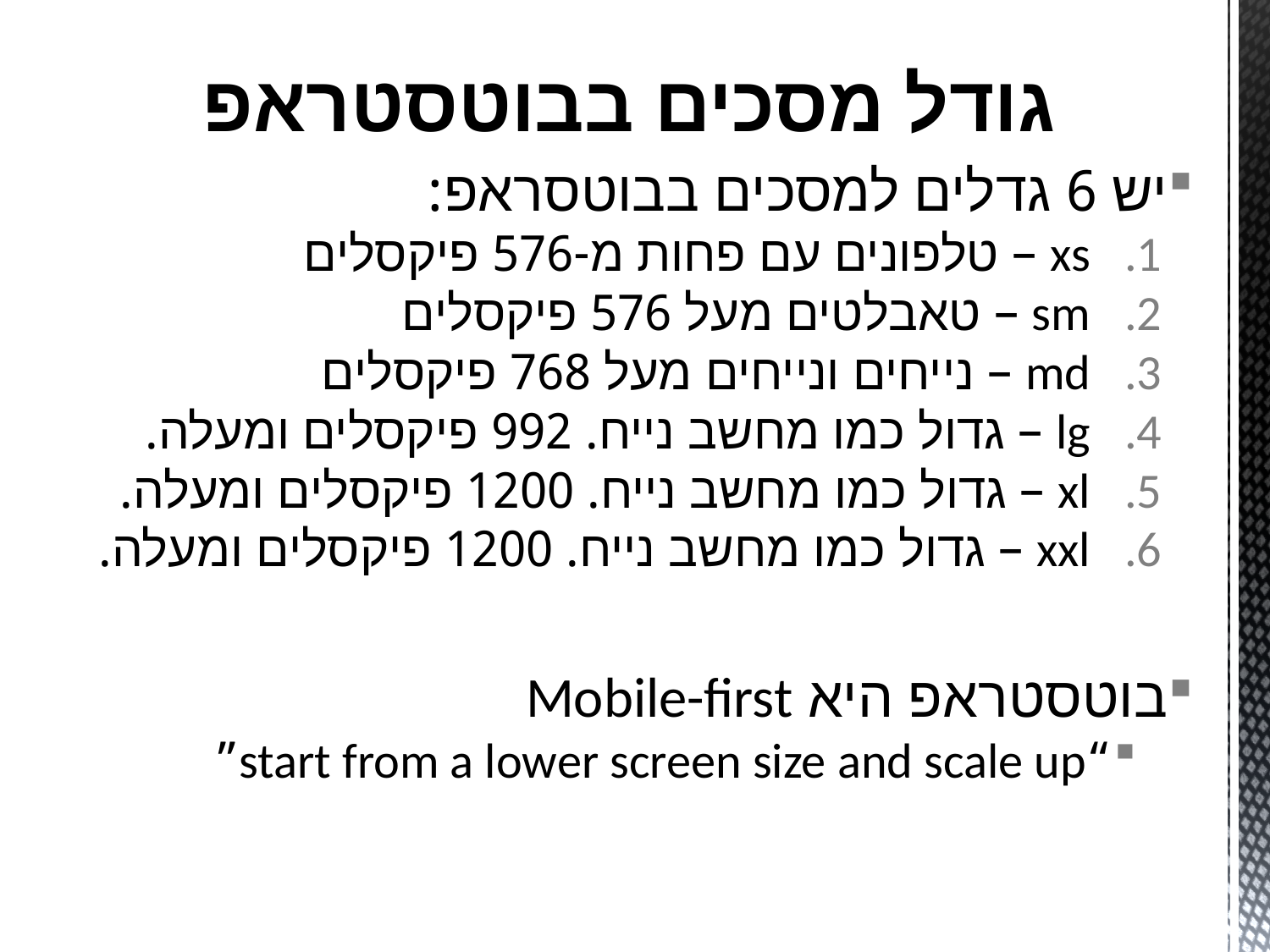

# גודל מסכים בבוטסטראפ
יש 6 גדלים למסכים בבוטסראפ:
xs – טלפונים עם פחות מ-576 פיקסלים
sm – טאבלטים מעל 576 פיקסלים
md – נייחים ונייחים מעל 768 פיקסלים
lg – גדול כמו מחשב נייח. 992 פיקסלים ומעלה.
xl – גדול כמו מחשב נייח. 1200 פיקסלים ומעלה.
xxl – גדול כמו מחשב נייח. 1200 פיקסלים ומעלה.

בוטסטראפ היא Mobile-first
“start from a lower screen size and scale up”